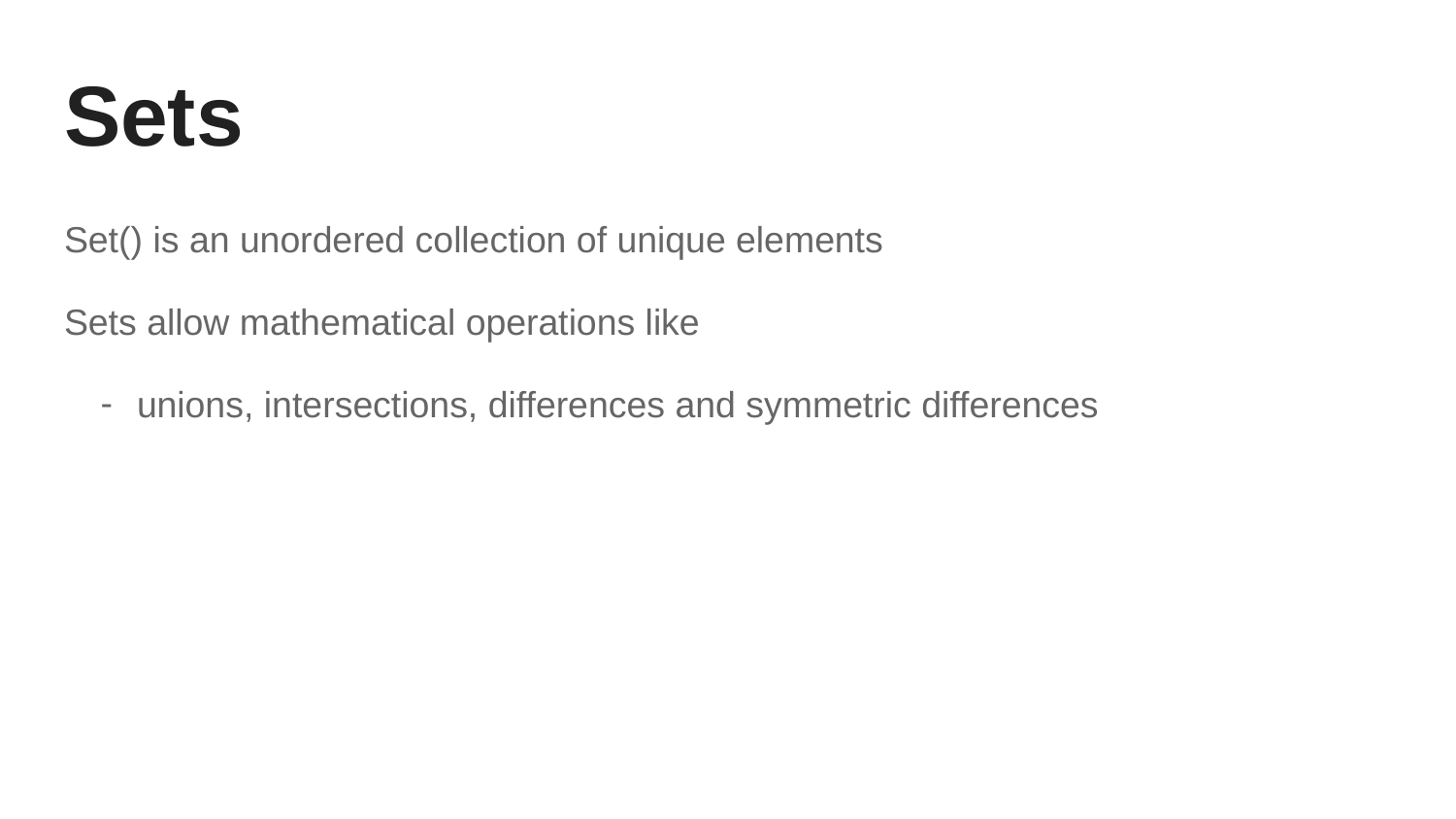

# Sets
Set() is an unordered collection of unique elements
Sets allow mathematical operations like
unions, intersections, differences and symmetric differences